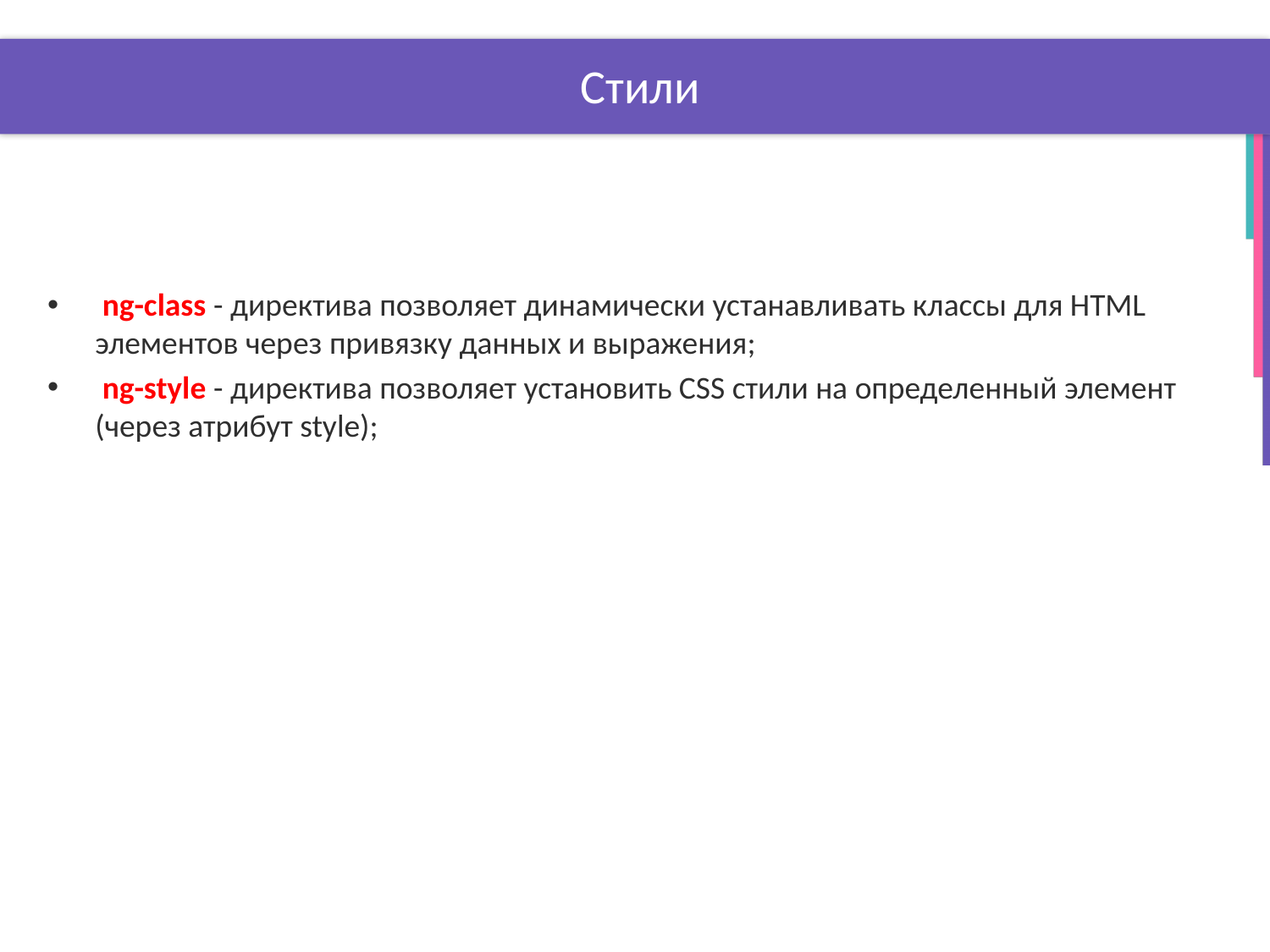

# Cтили
 ng-class - директива позволяет динамически устанавливать классы для HTML  элементов через привязку данных и выражения;
 ng-style - директива позволяет установить CSS стили на определенный элемент (через атрибут style);